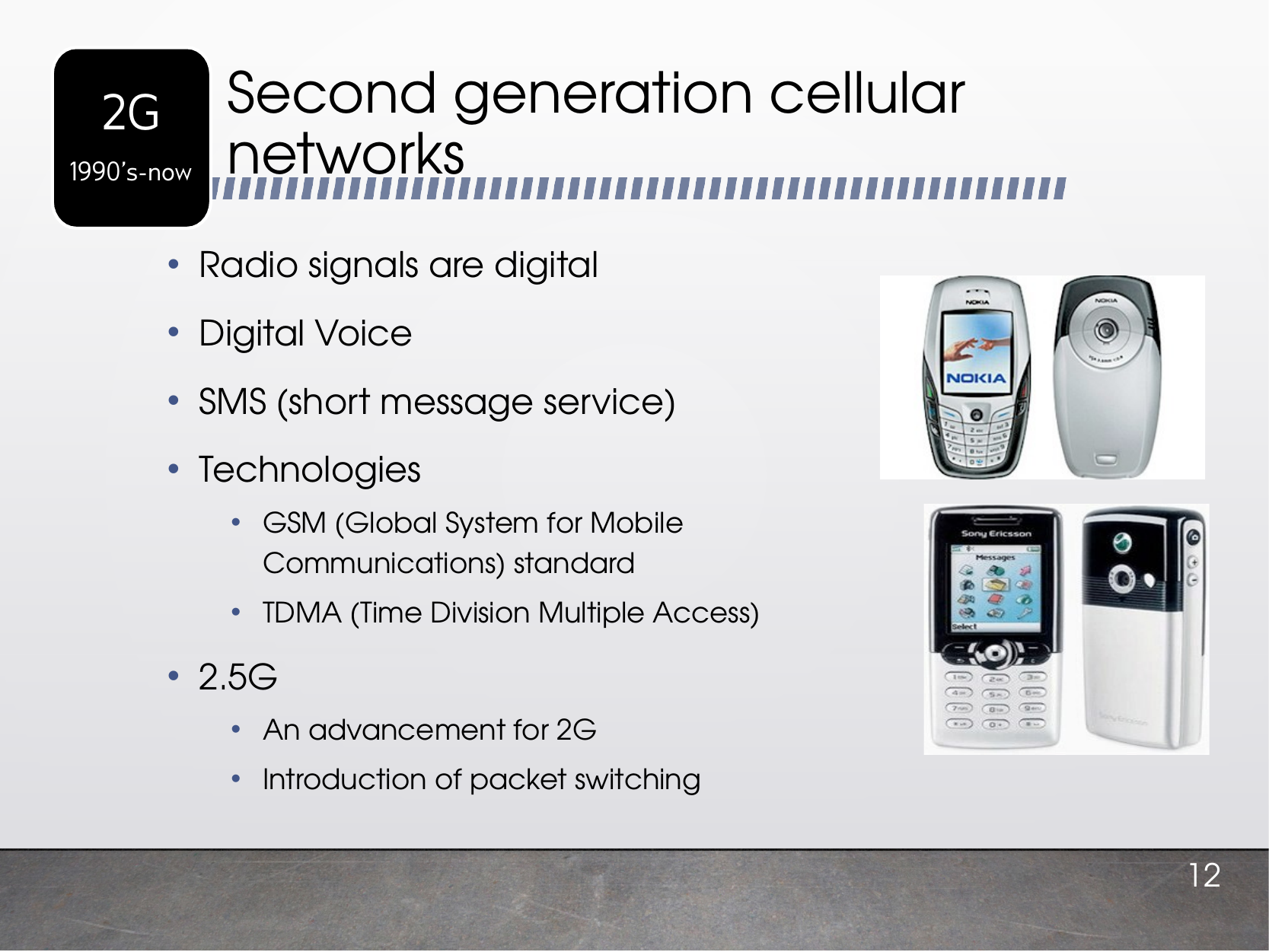

# Second generation cellular networks
2G
1990’s-now
Radio signals are digital
Digital Voice
SMS (short message service)
Technologies
GSM (Global System for Mobile Communications) standard
TDMA (Time Division Multiple Access)
2.5G
An advancement for 2G
Introduction of packet switching